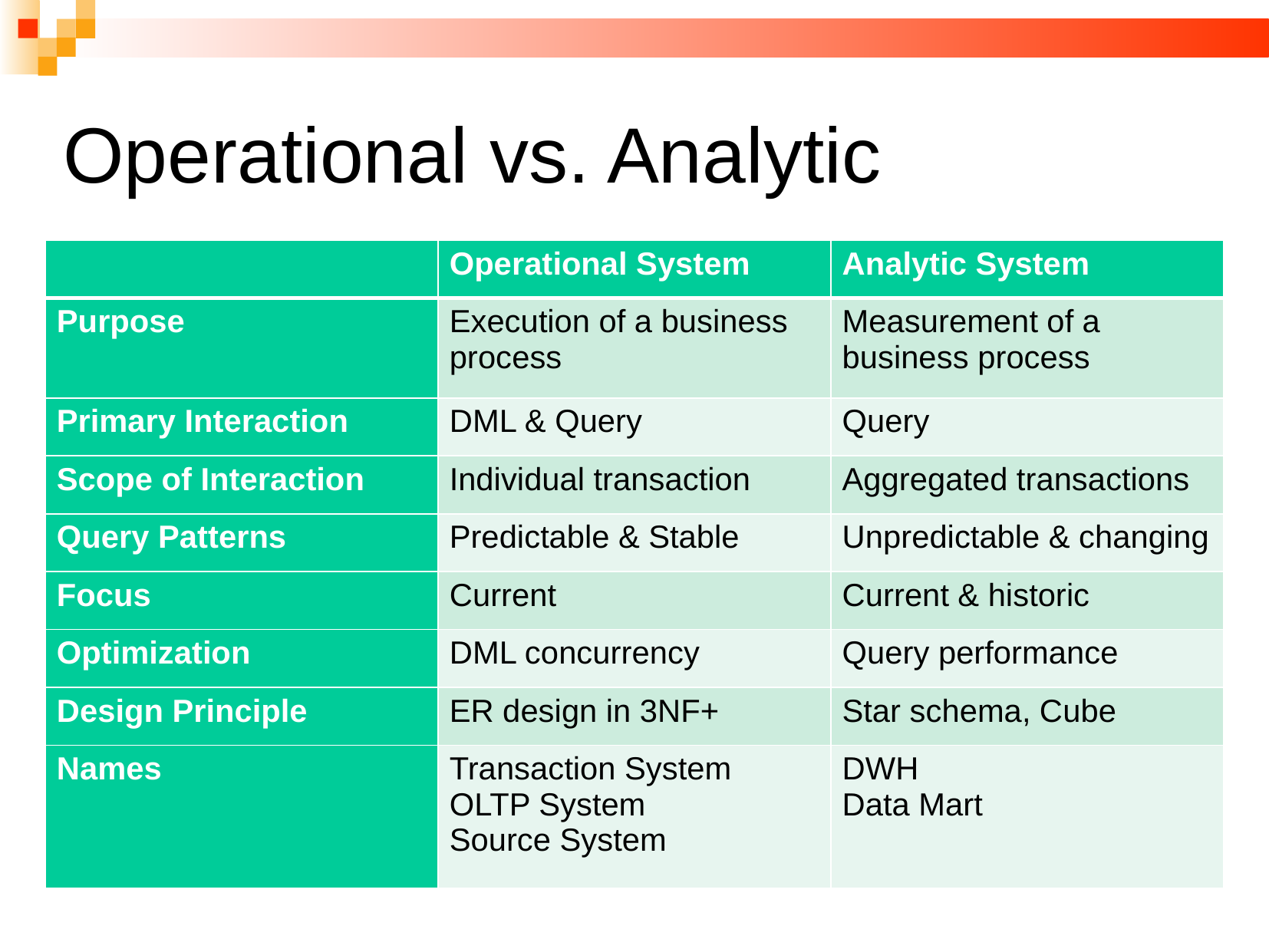

Operational vs. Analytic
|  | Operational System | Analytic System |
| --- | --- | --- |
| Purpose | Execution of a business process | Measurement of a business process |
| Primary Interaction | DML & Query | Query |
| Scope of Interaction | Individual transaction | Aggregated transactions |
| Query Patterns | Predictable & Stable | Unpredictable & changing |
| Focus | Current | Current & historic |
| Optimization | DML concurrency | Query performance |
| Design Principle | ER design in 3NF+ | Star schema, Cube |
| Names | Transaction System OLTP System Source System | DWH Data Mart |